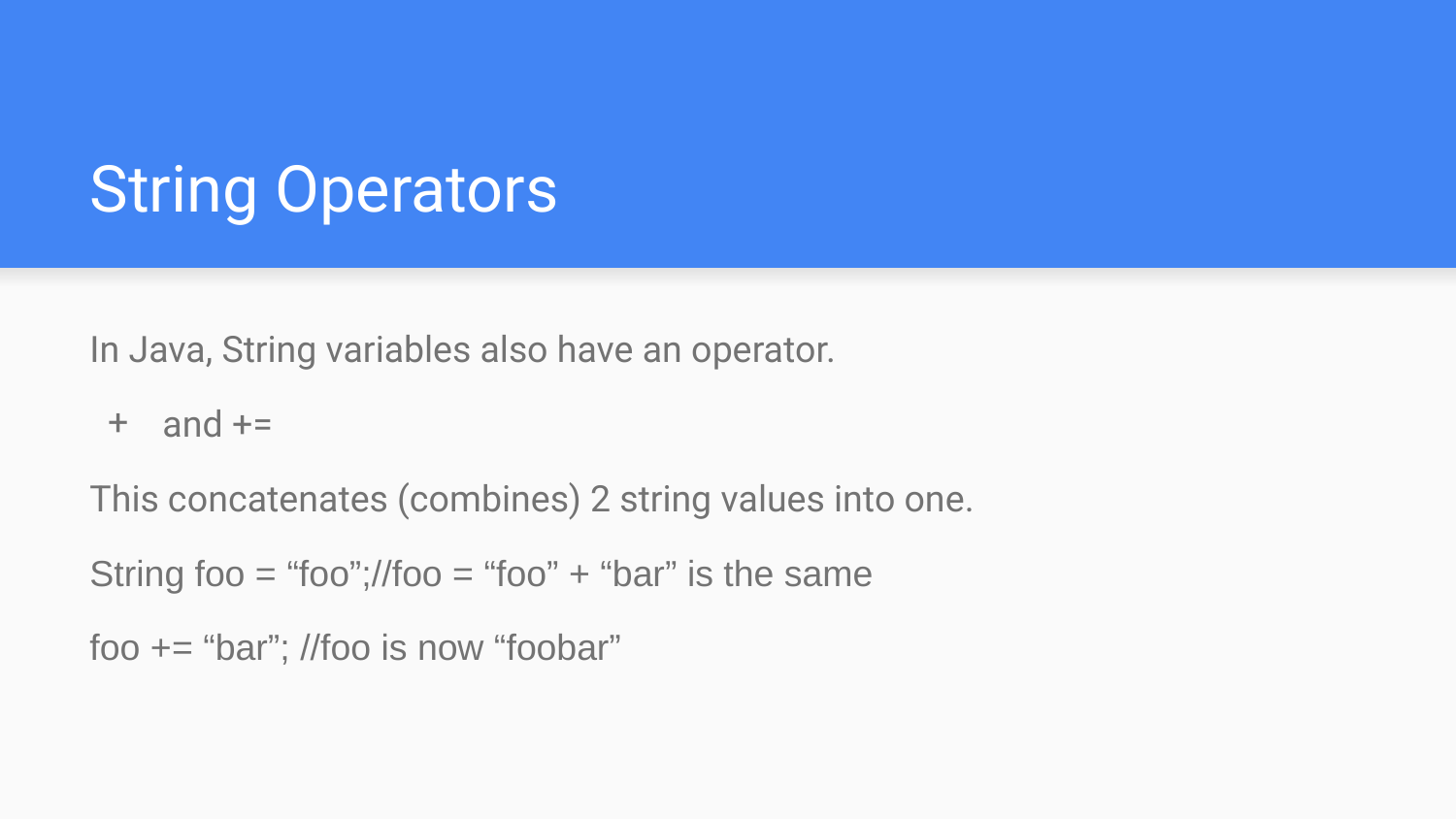

# String Operators
In Java, String variables also have an operator.
and +=
This concatenates (combines) 2 string values into one.
String foo = “foo”;//foo = “foo” + “bar” is the same
foo += “bar”; //foo is now “foobar”